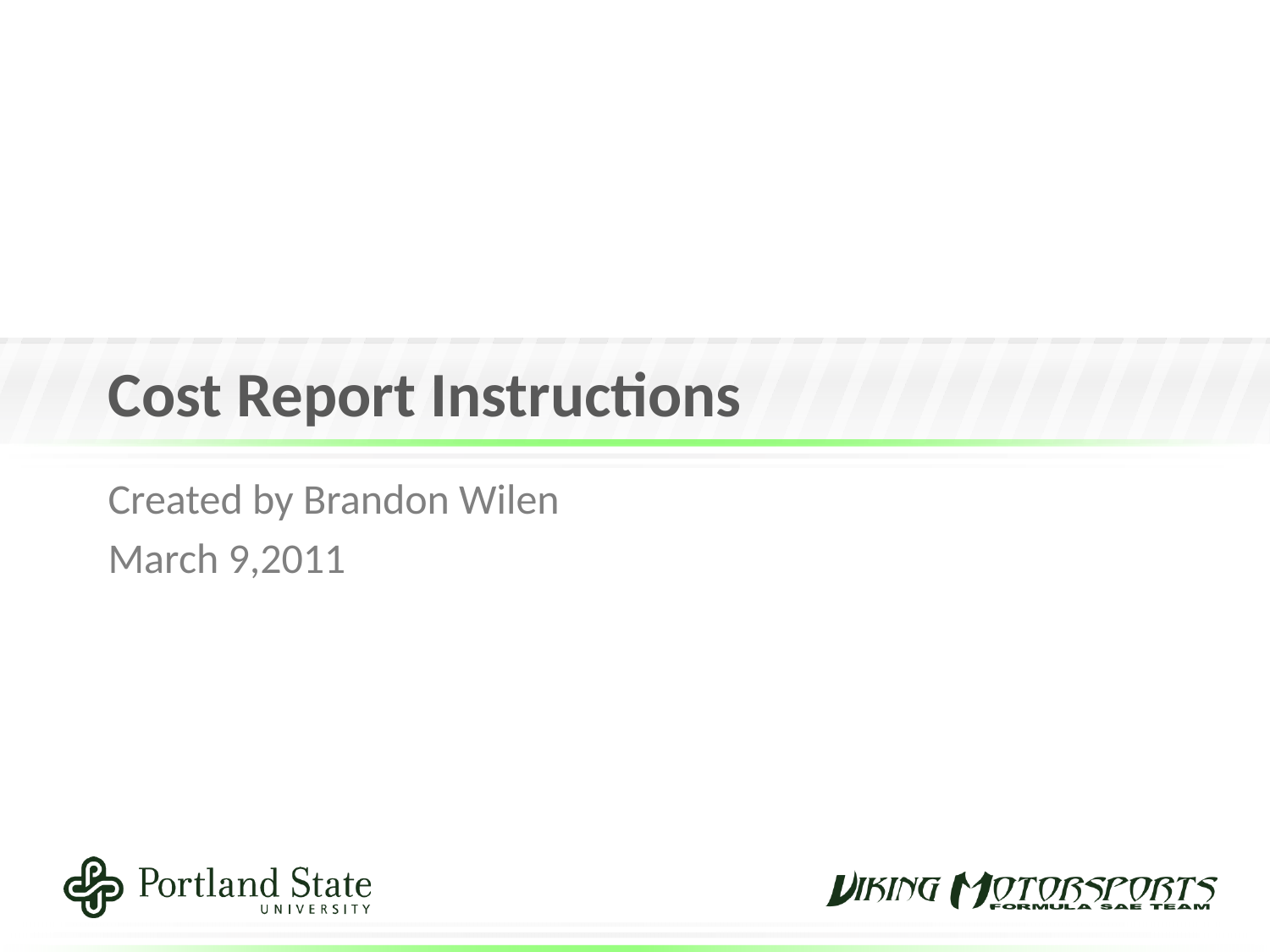

# Cost Report Instructions
Created by Brandon Wilen
March 9,2011